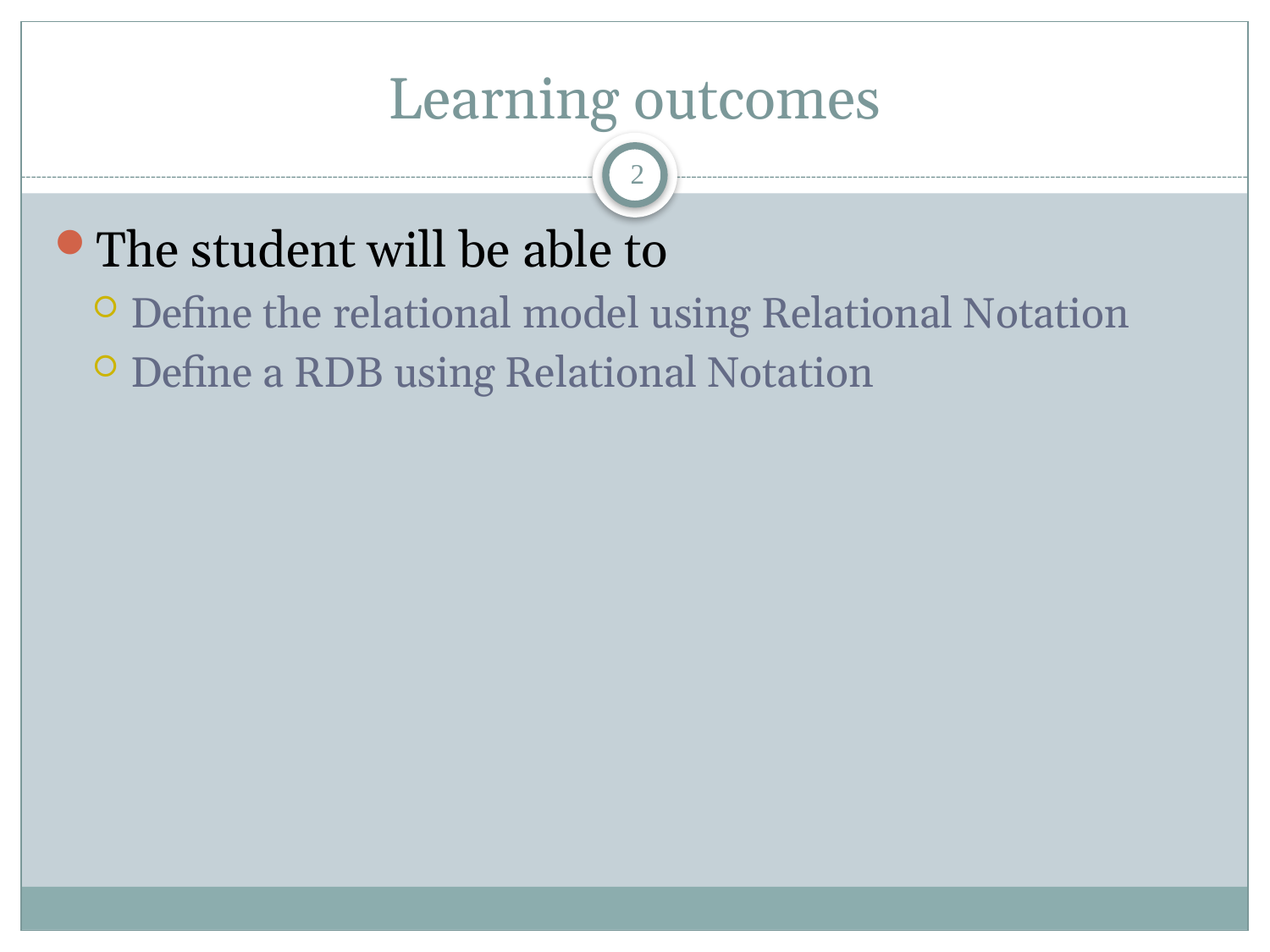

# Learning outcomes
2
The student will be able to
Define the relational model using Relational Notation
Define a RDB using Relational Notation